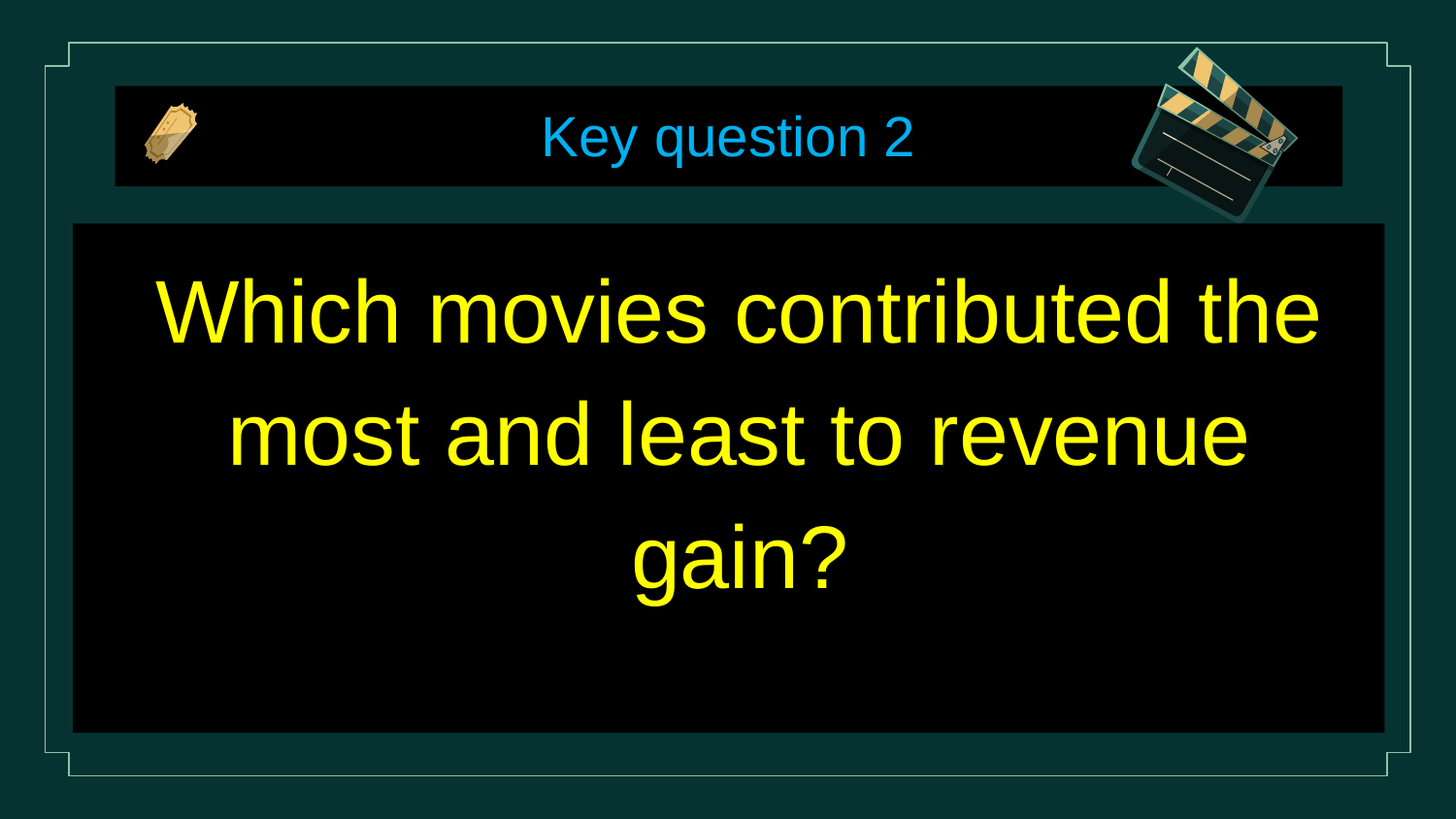

# Key question 2

Which movies contributed the most and least to revenue gain?